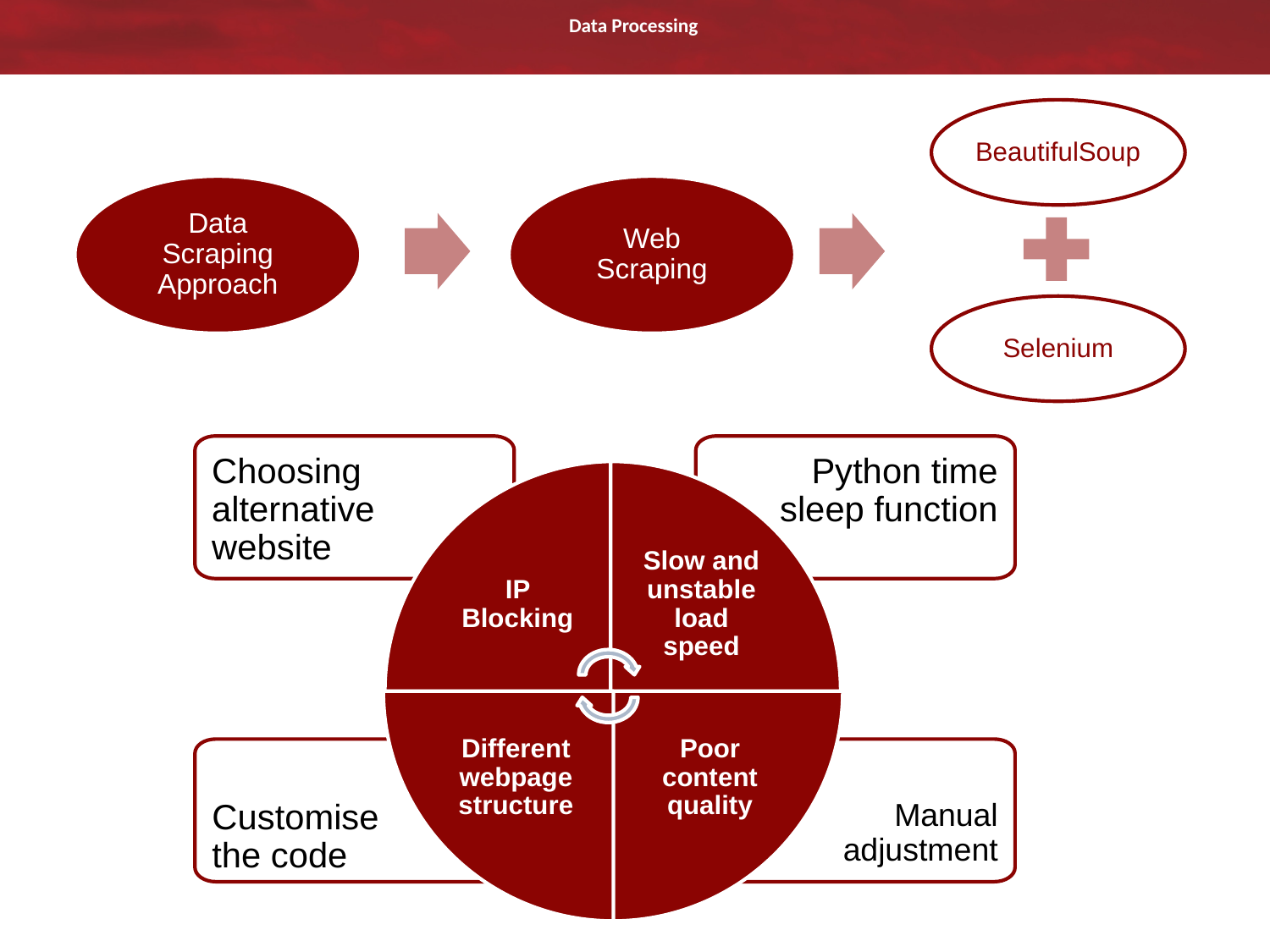

Data Processing

BeautifulSoup
Data Scraping Approach
Web Scraping

Selenium
Choosing alternative website
Python time sleep function
IP Blocking
Slow and unstable load speed

Different webpage structure
Poor content quality
Customise the code
Manual adjustment